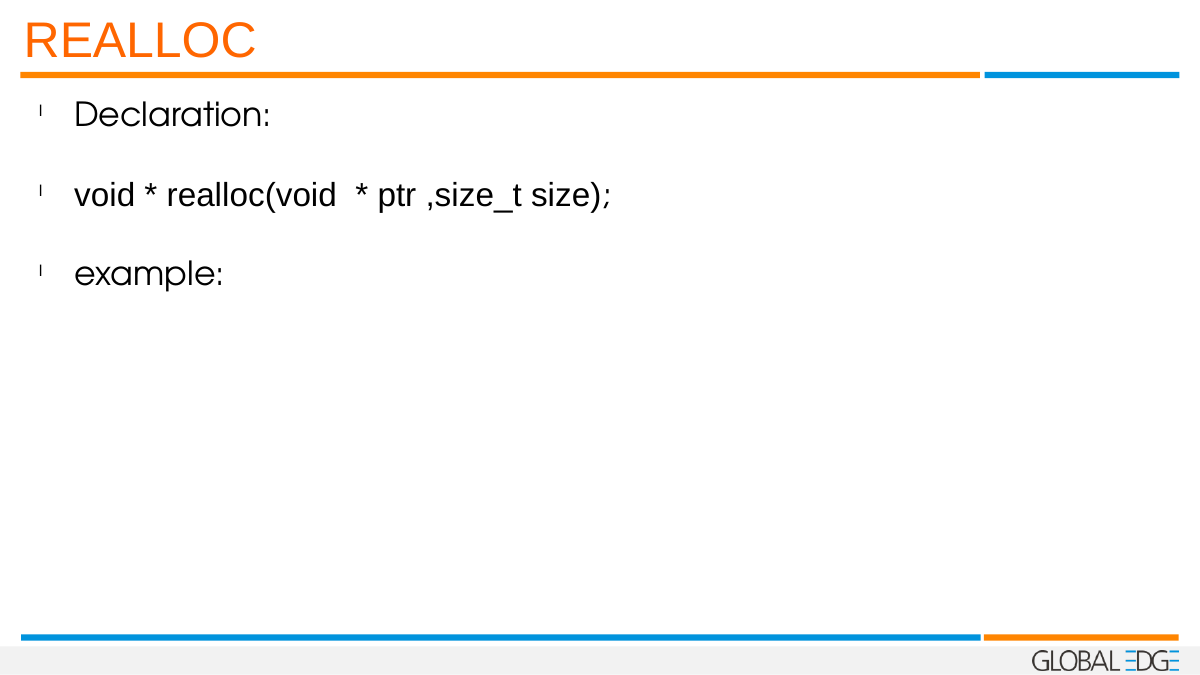

REALLOC
Declaration:

void * realloc(void  * ptr ,size_t size);

example: